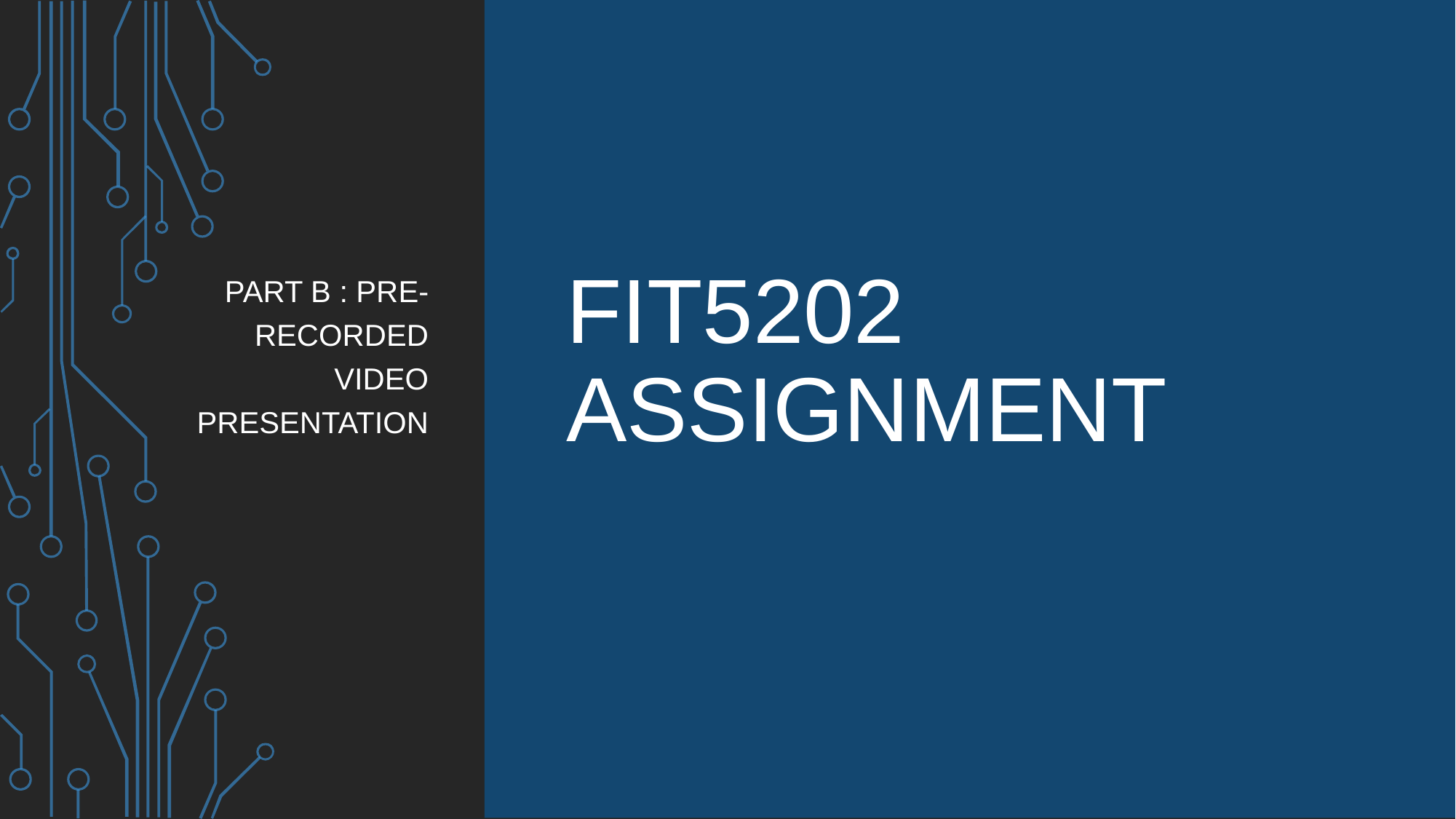

Part B : Pre-recorded Video Presentation
# FIT5202 Assignment